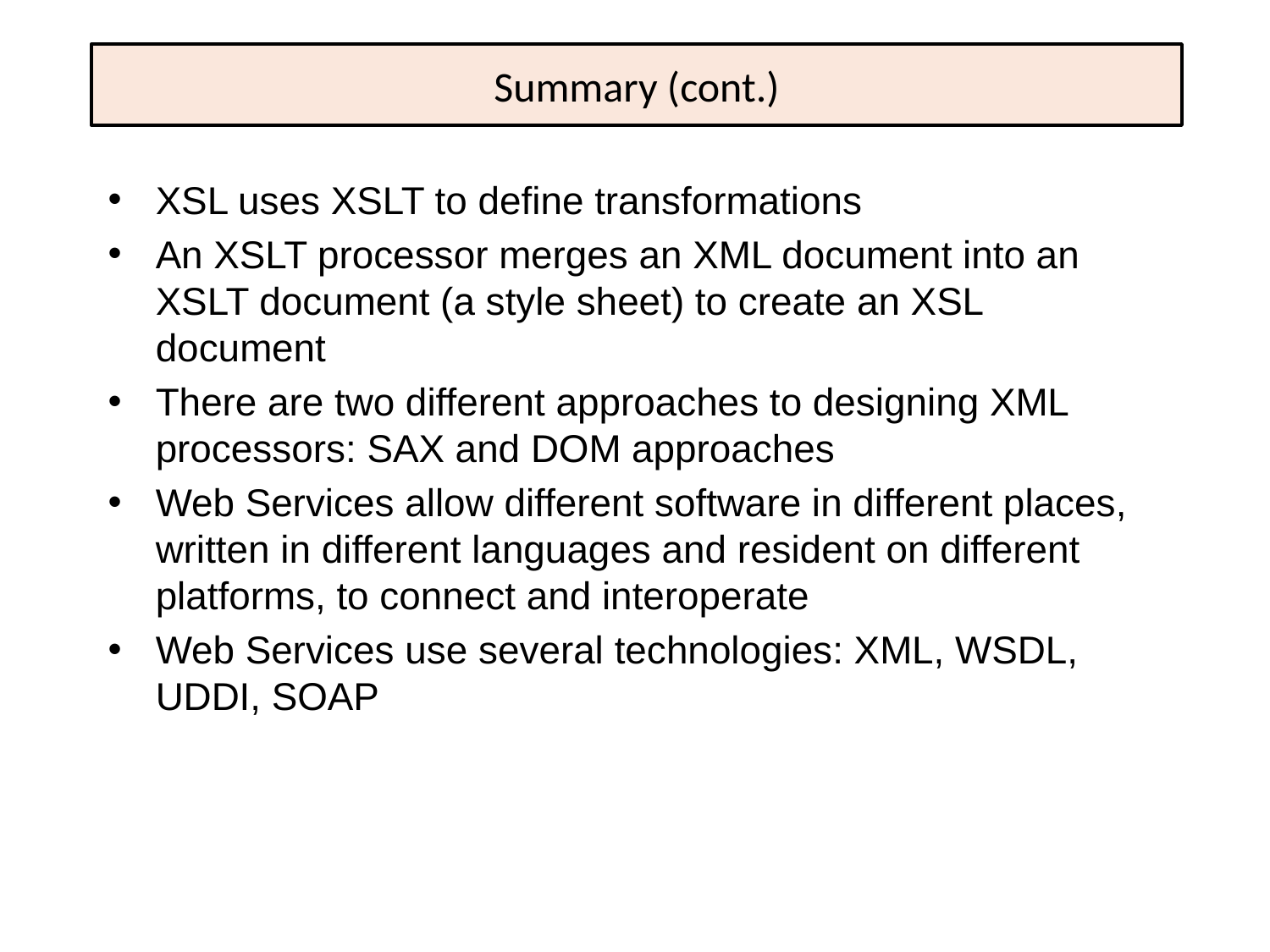

# Summary (cont.)
XSL uses XSLT to define transformations
An XSLT processor merges an XML document into an XSLT document (a style sheet) to create an XSL document
There are two different approaches to designing XML processors: SAX and DOM approaches
Web Services allow different software in different places, written in different languages and resident on different platforms, to connect and interoperate
Web Services use several technologies: XML, WSDL, UDDI, SOAP